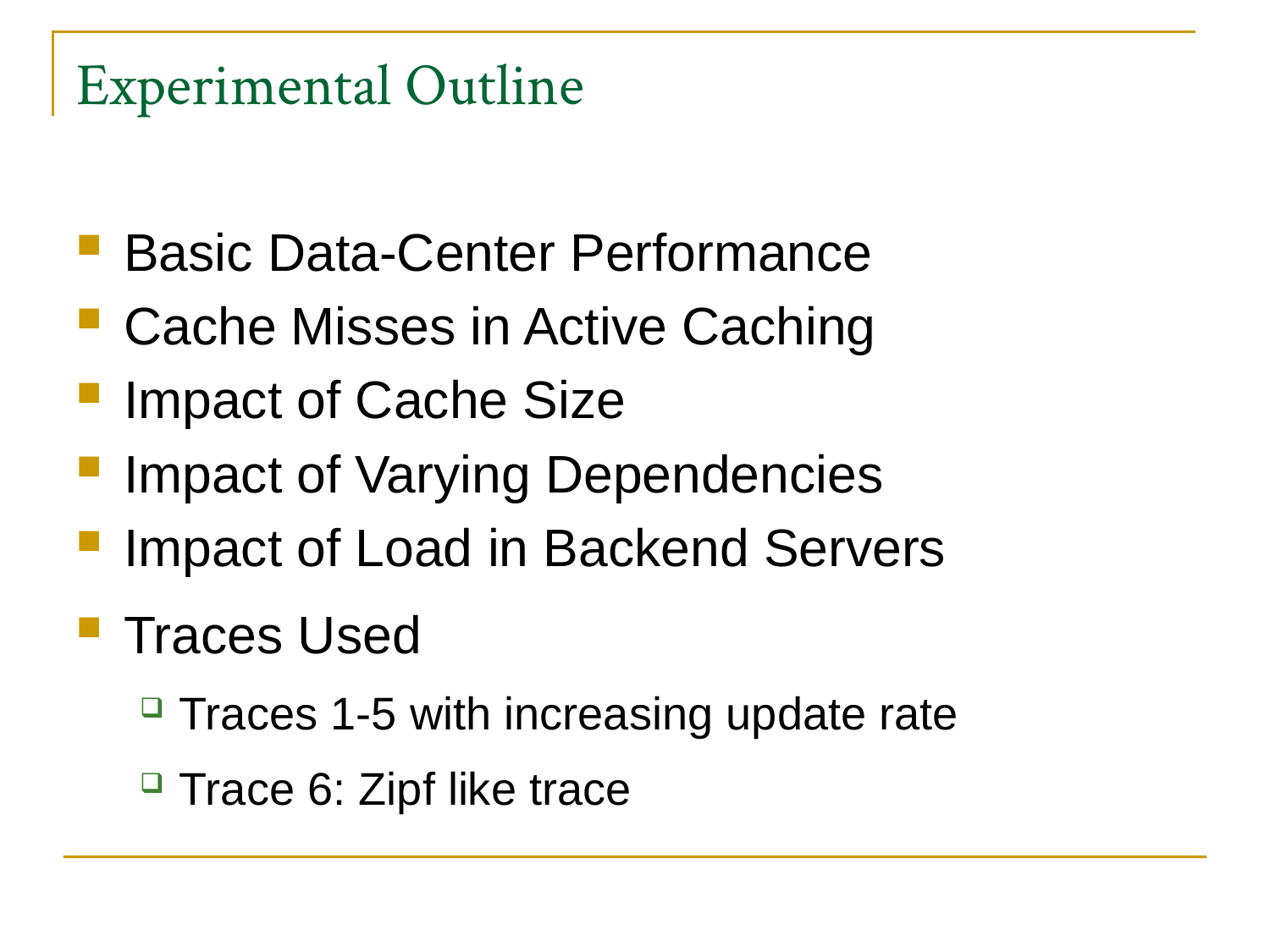

# Experimental Outline
Basic Data-Center Performance
Cache Misses in Active Caching
Impact of Cache Size
Impact of Varying Dependencies
Impact of Load in Backend Servers
Traces Used
Traces 1-5 with increasing update rate
Trace 6: Zipf like trace